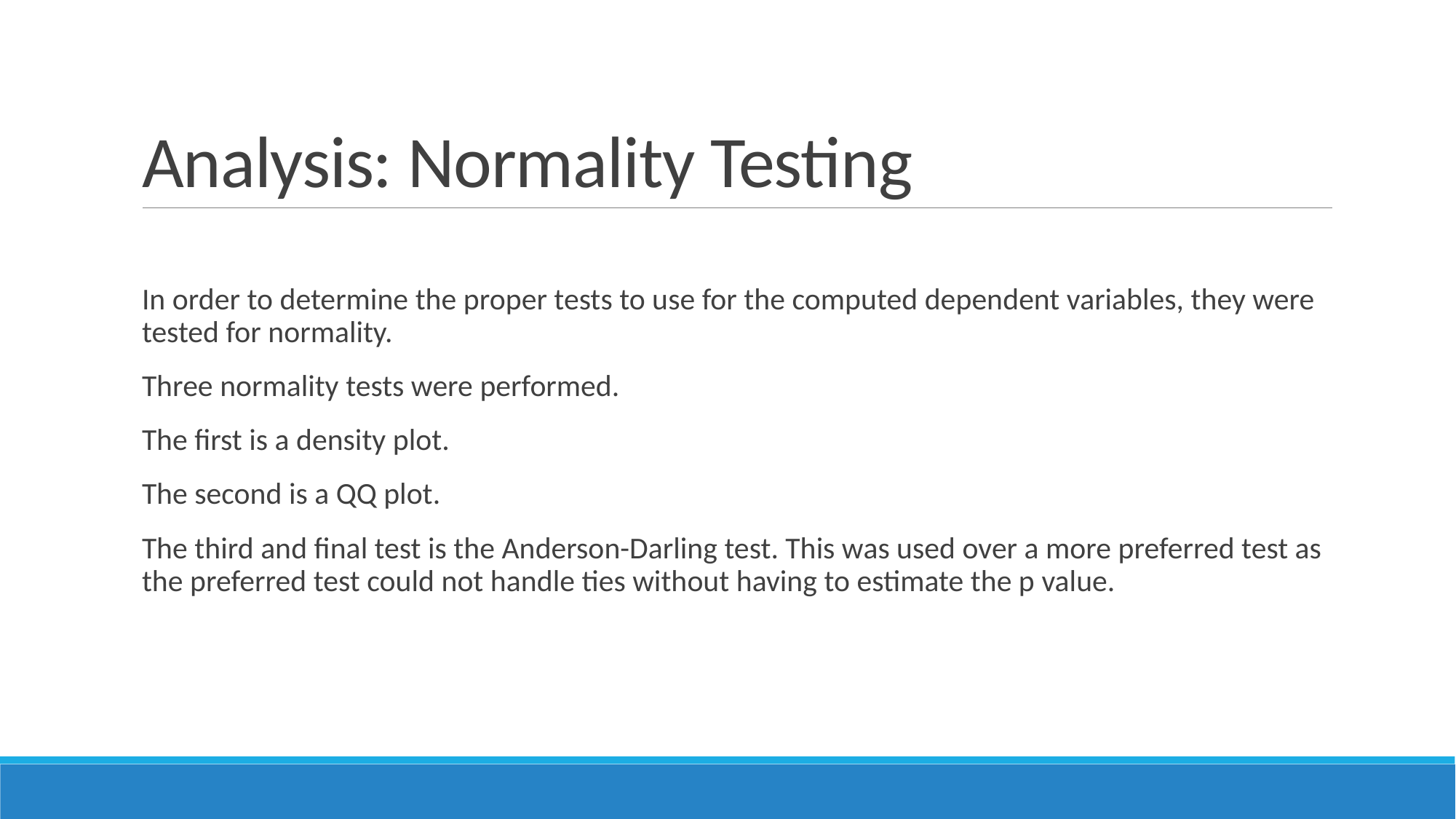

# Analysis: Normality Testing

In order to determine the proper tests to use for the computed dependent variables, they were tested for normality.
Three normality tests were performed.
The first is a density plot.
The second is a QQ plot.
The third and final test is the Anderson-Darling test. This was used over a more preferred test as the preferred test could not handle ties without having to estimate the p value.